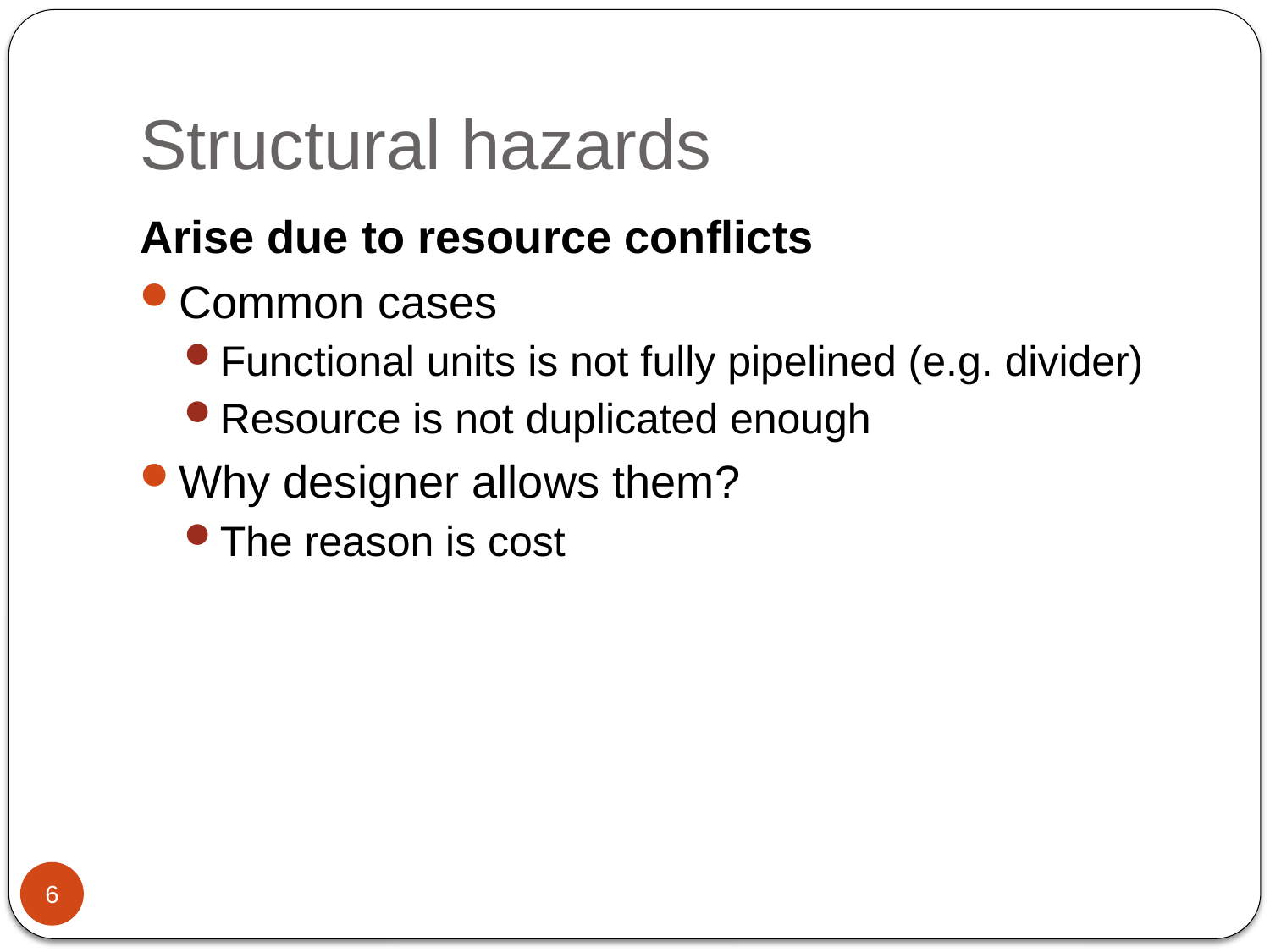

# Structural hazards
Arise due to resource conflicts
Common cases
Functional units is not fully pipelined (e.g. divider)
Resource is not duplicated enough
Why designer allows them?
The reason is cost
6